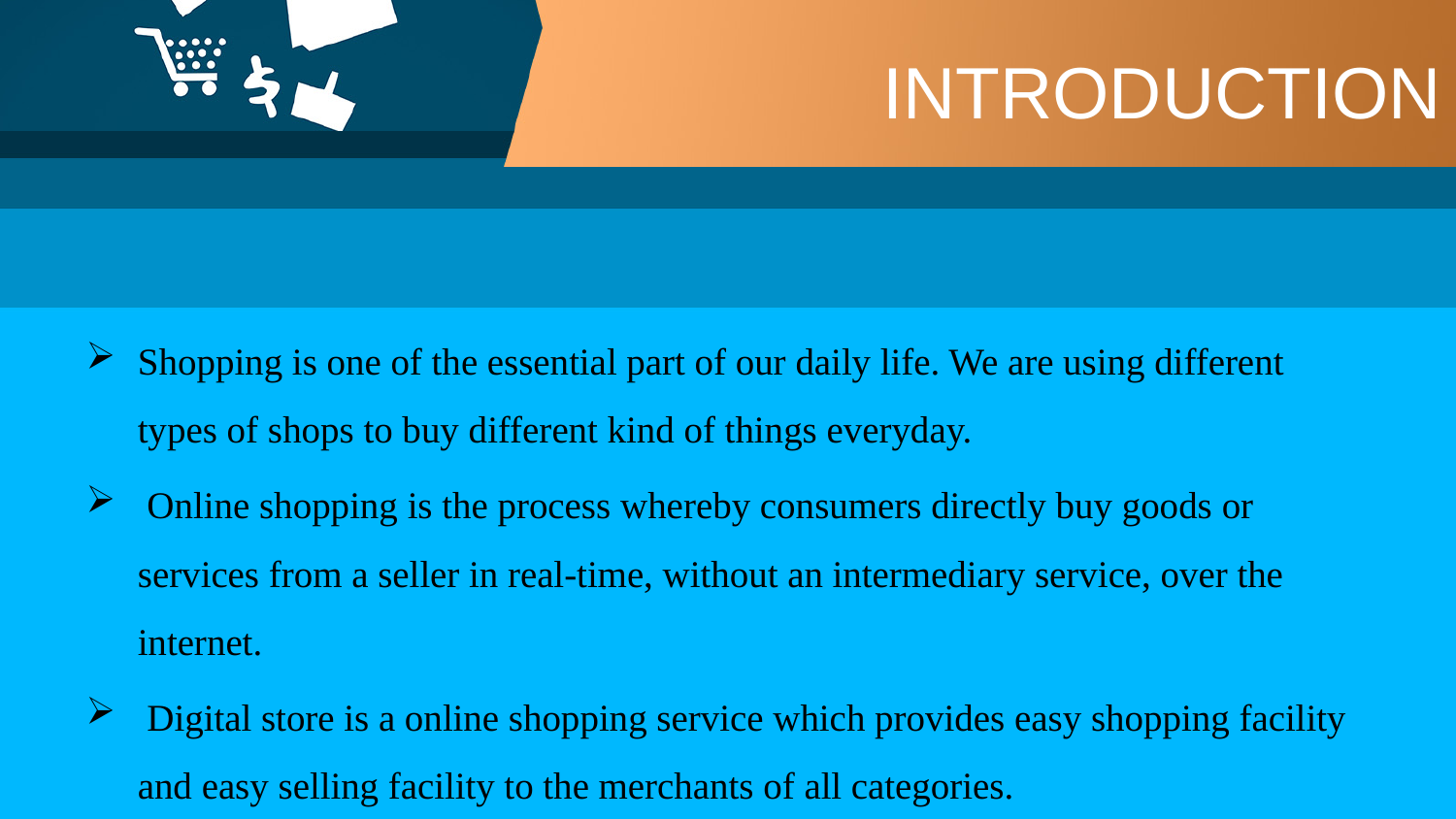

# INTRODUCTION
Shopping is one of the essential part of our daily life. We are using different types of shops to buy different kind of things everyday.
 Online shopping is the process whereby consumers directly buy goods or services from a seller in real-time, without an intermediary service, over the internet.
 Digital store is a online shopping service which provides easy shopping facility and easy selling facility to the merchants of all categories.